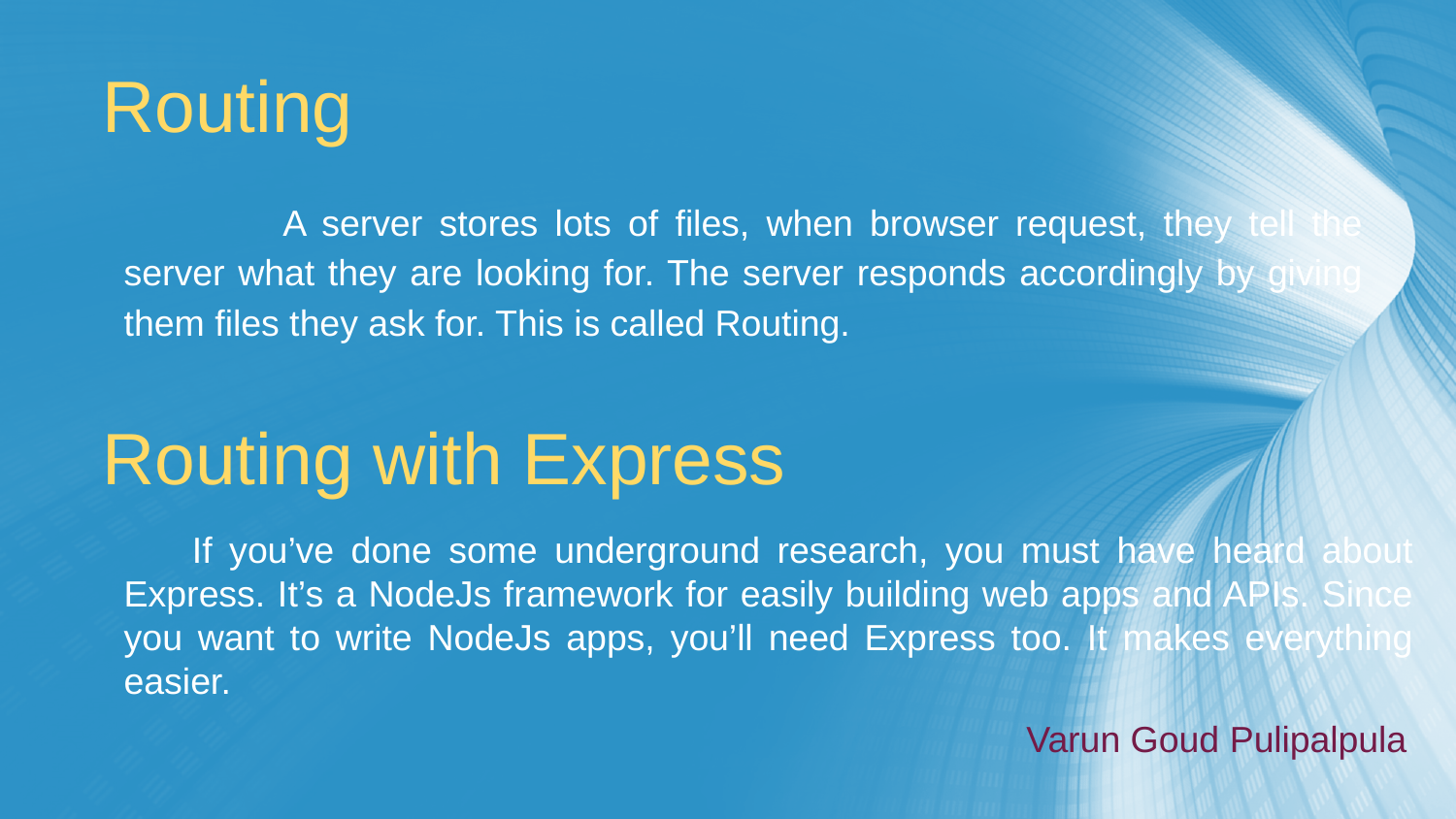

Routing
  	A server stores lots of files, when browser request, they tell the server what they are looking for. The server responds accordingly by giving them files they ask for. This is called Routing.

Routing with Express

    If you’ve done some underground research, you must have heard about Express. It’s a NodeJs framework for easily building web apps and APIs. Since you want to write NodeJs apps, you’ll need Express too. It makes everything easier.
Varun Goud Pulipalpula